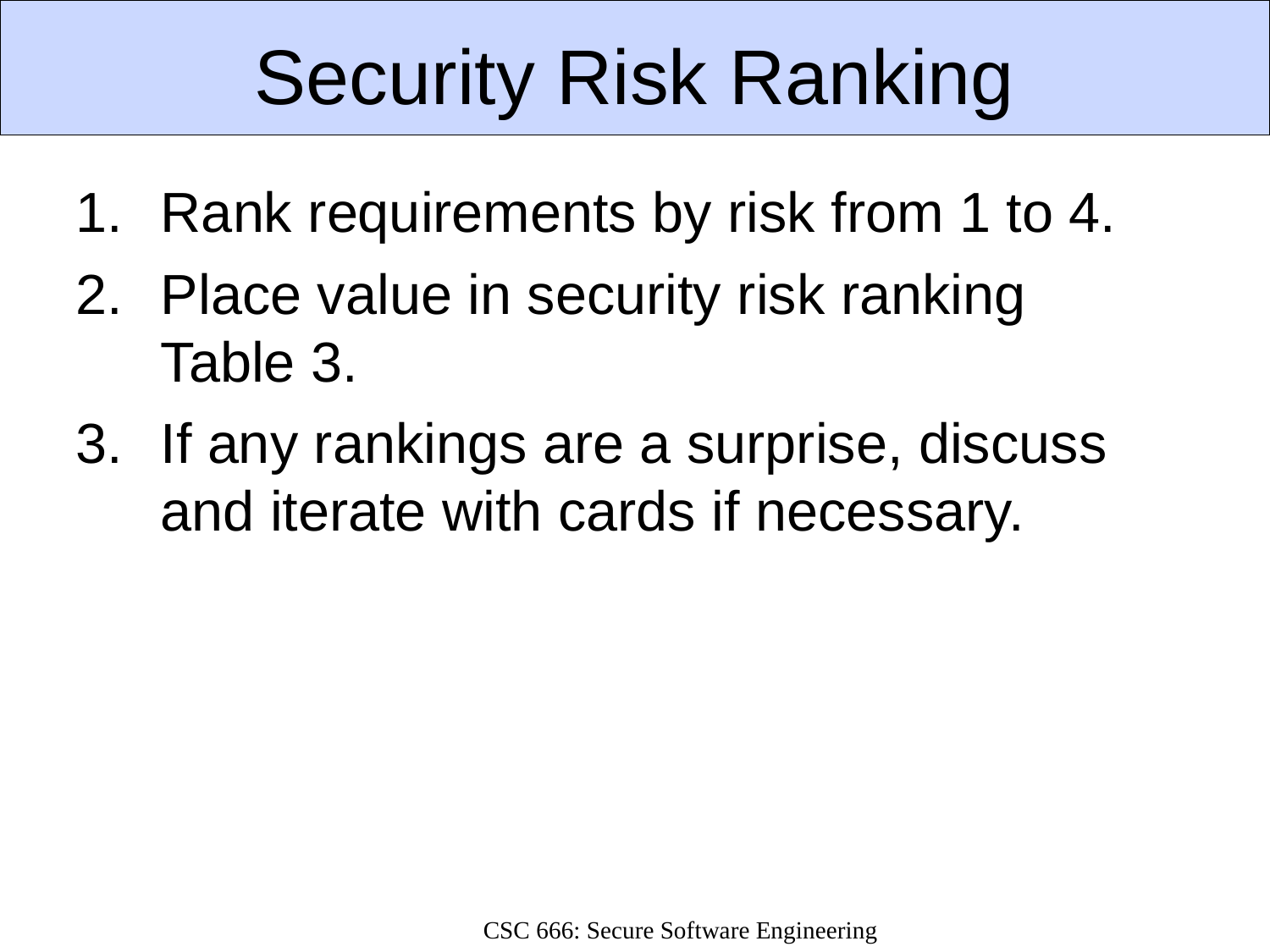

# Security Risk Ranking
Rank requirements by risk from 1 to 4.
Place value in security risk ranking Table 3.
If any rankings are a surprise, discuss and iterate with cards if necessary.
CSC 666: Secure Software Engineering